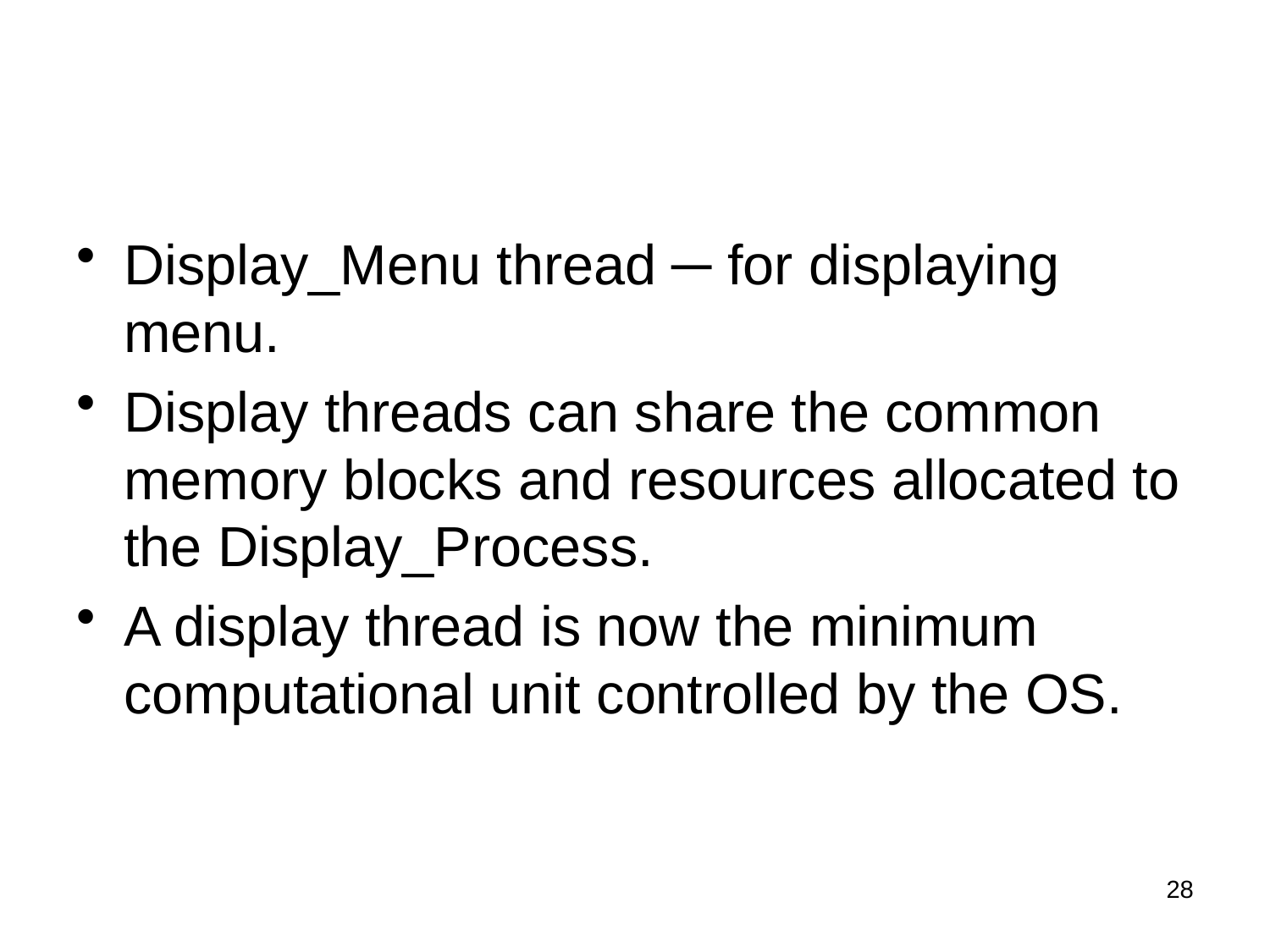

#
Display_Menu thread ─ for displaying menu.
Display threads can share the common memory blocks and resources allocated to the Display_Process.
A display thread is now the minimum computational unit controlled by the OS.
28